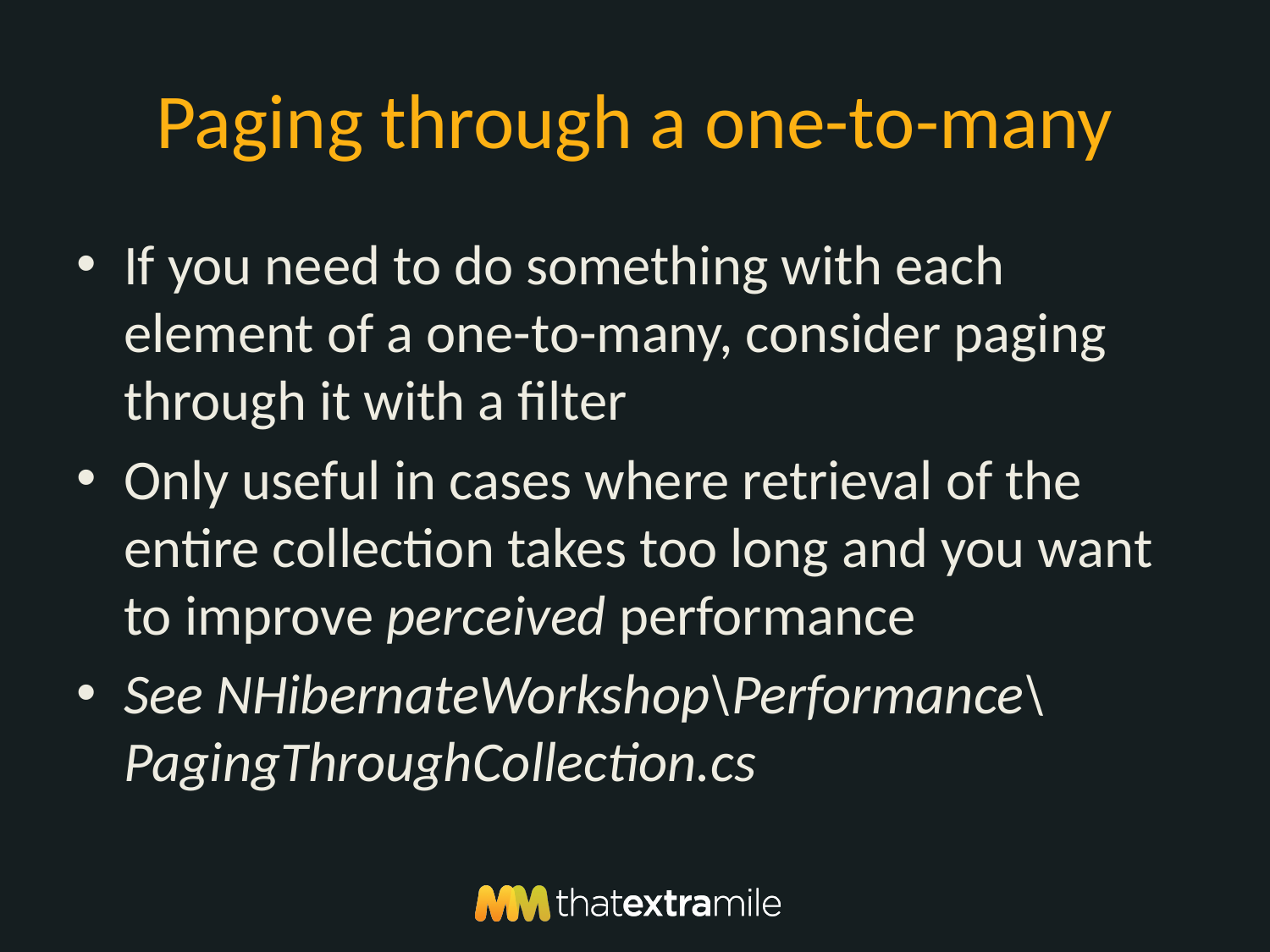

# Paging through a one-to-many
If you need to do something with each element of a one-to-many, consider paging through it with a filter
Only useful in cases where retrieval of the entire collection takes too long and you want to improve perceived performance
See NHibernateWorkshop\Performance\PagingThroughCollection.cs